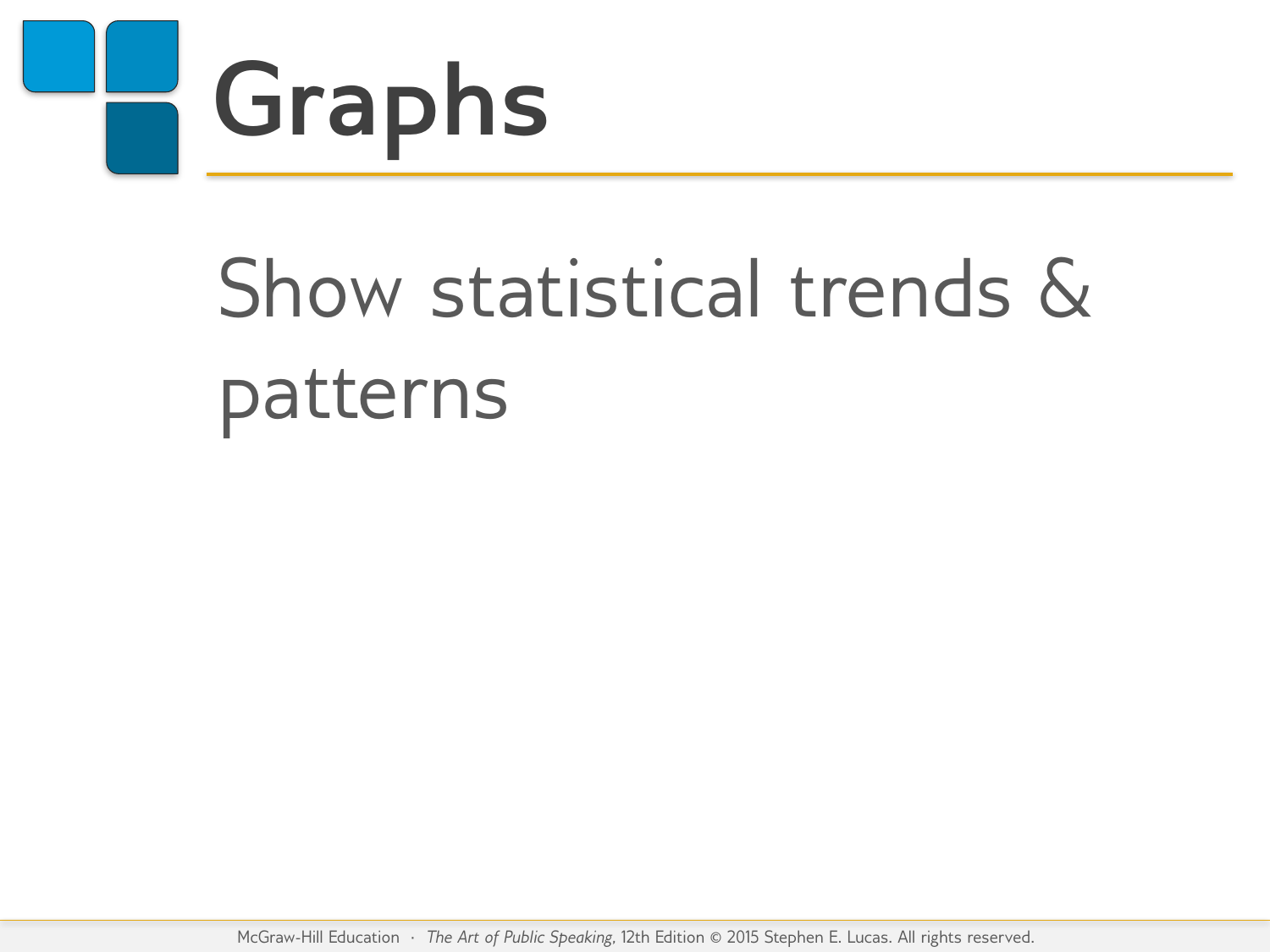

# Graphs
Show statistical trends & patterns